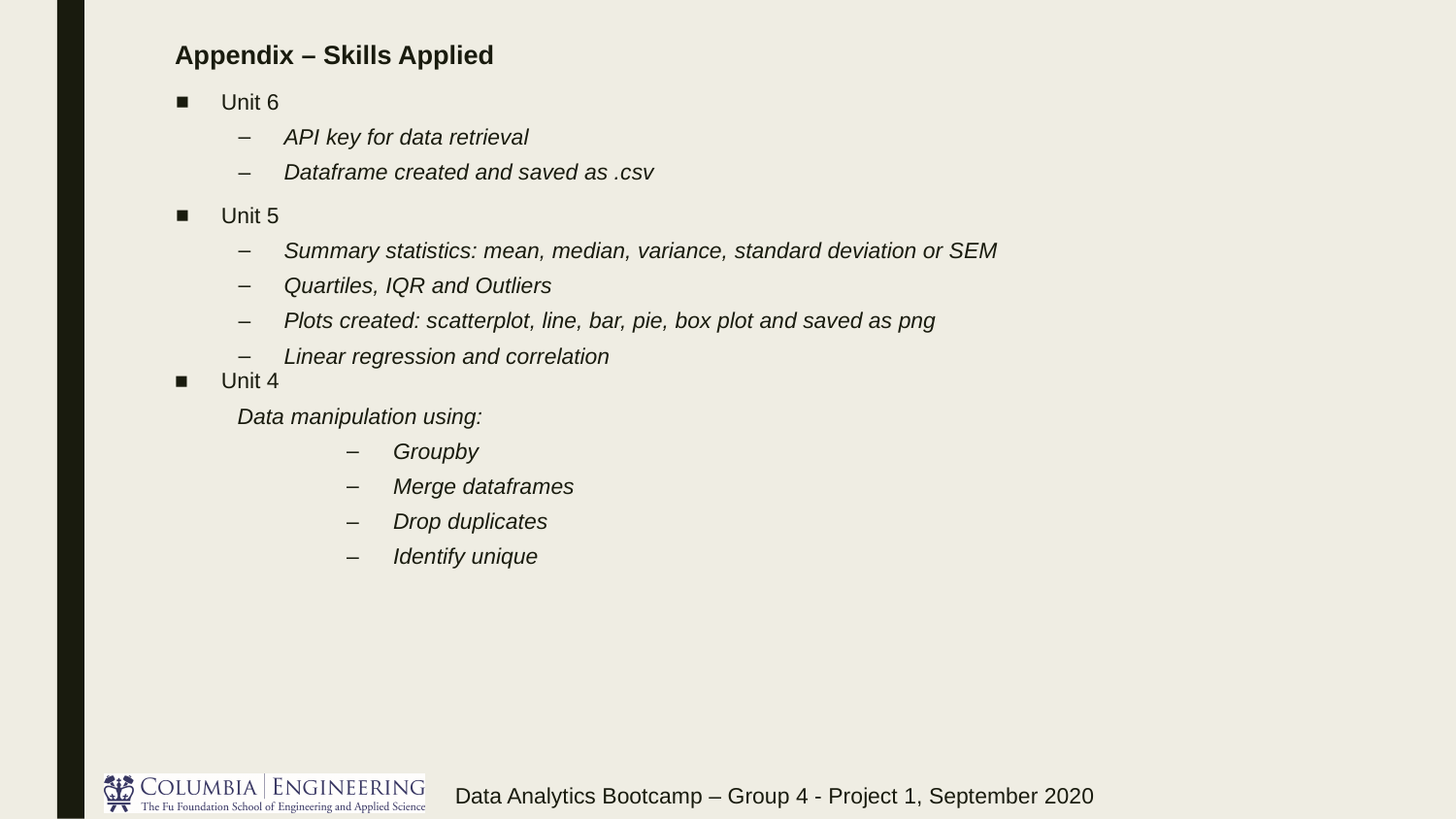

# Appendix – Skills Applied
Unit 6
API key for data retrieval
Dataframe created and saved as .csv
Unit 5
Summary statistics: mean, median, variance, standard deviation or SEM
Quartiles, IQR and Outliers
Plots created: scatterplot, line, bar, pie, box plot and saved as png
Linear regression and correlation
Unit 4
Data manipulation using:
Groupby
Merge dataframes
Drop duplicates
Identify unique

Data Analytics Bootcamp – Group 4 - Project 1, September 2020